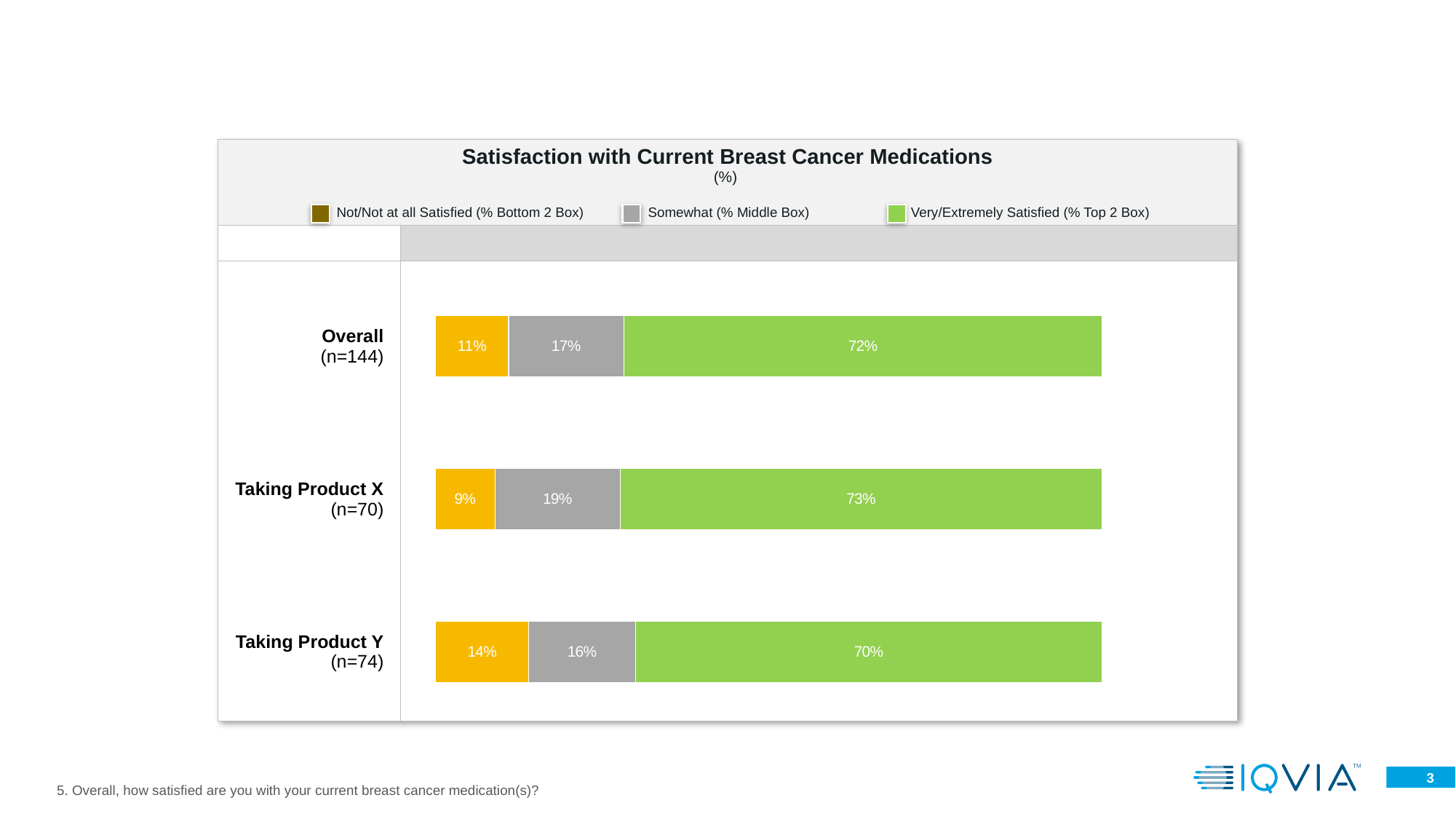

#
| Satisfaction with Current Breast Cancer Medications (%) |  |
| --- | --- |
|  |  |
|  |  |
| Not/Not at all Satisfied (% Bottom 2 Box) | Somewhat (% Middle Box) | Very/Extremely Satisfied (% Top 2 Box) |
| --- | --- | --- |

| Overall (n=144) |
| --- |
| Taking Product X (n=70) |
| Taking Product Y (n=74) |

### Chart

| Category | Bottom 2 box | Middle | Top 2 box |
|---|---|---|---|
| Category 1 | 0.11 | 0.1736111111111111 | 0.72 |
| Category 2 | 0.09 | 0.19 | 0.73 |
| Category 3 | 0.14 | 0.16 | 0.7 |
5. Overall, how satisfied are you with your current breast cancer medication(s)?